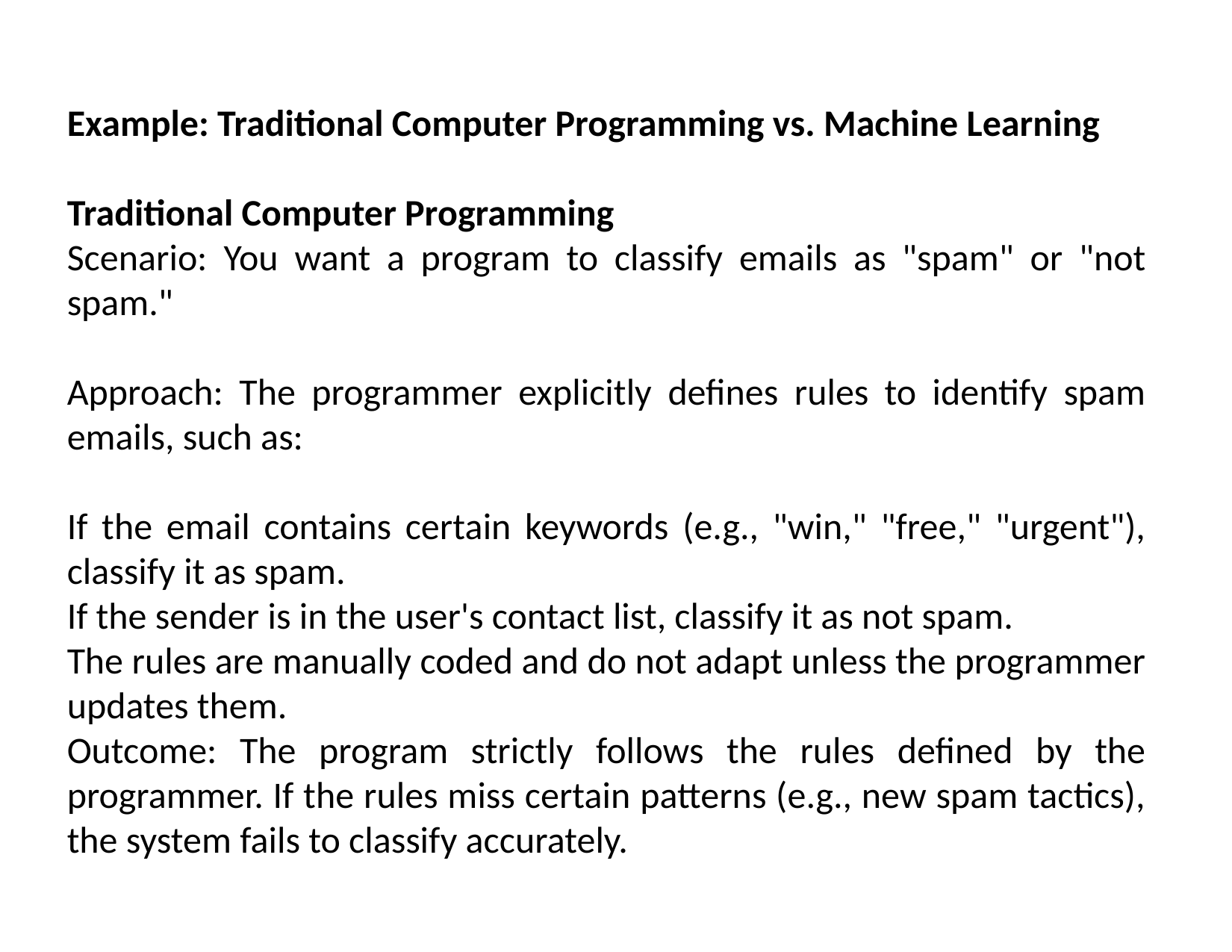

Example: Traditional Computer Programming vs. Machine Learning

Traditional Computer Programming
Scenario: You want a program to classify emails as "spam" or "not spam."

Approach: The programmer explicitly defines rules to identify spam emails, such as:

If the email contains certain keywords (e.g., "win," "free," "urgent"), classify it as spam.
If the sender is in the user's contact list, classify it as not spam.
The rules are manually coded and do not adapt unless the programmer updates them.
Outcome: The program strictly follows the rules defined by the programmer. If the rules miss certain patterns (e.g., new spam tactics), the system fails to classify accurately.